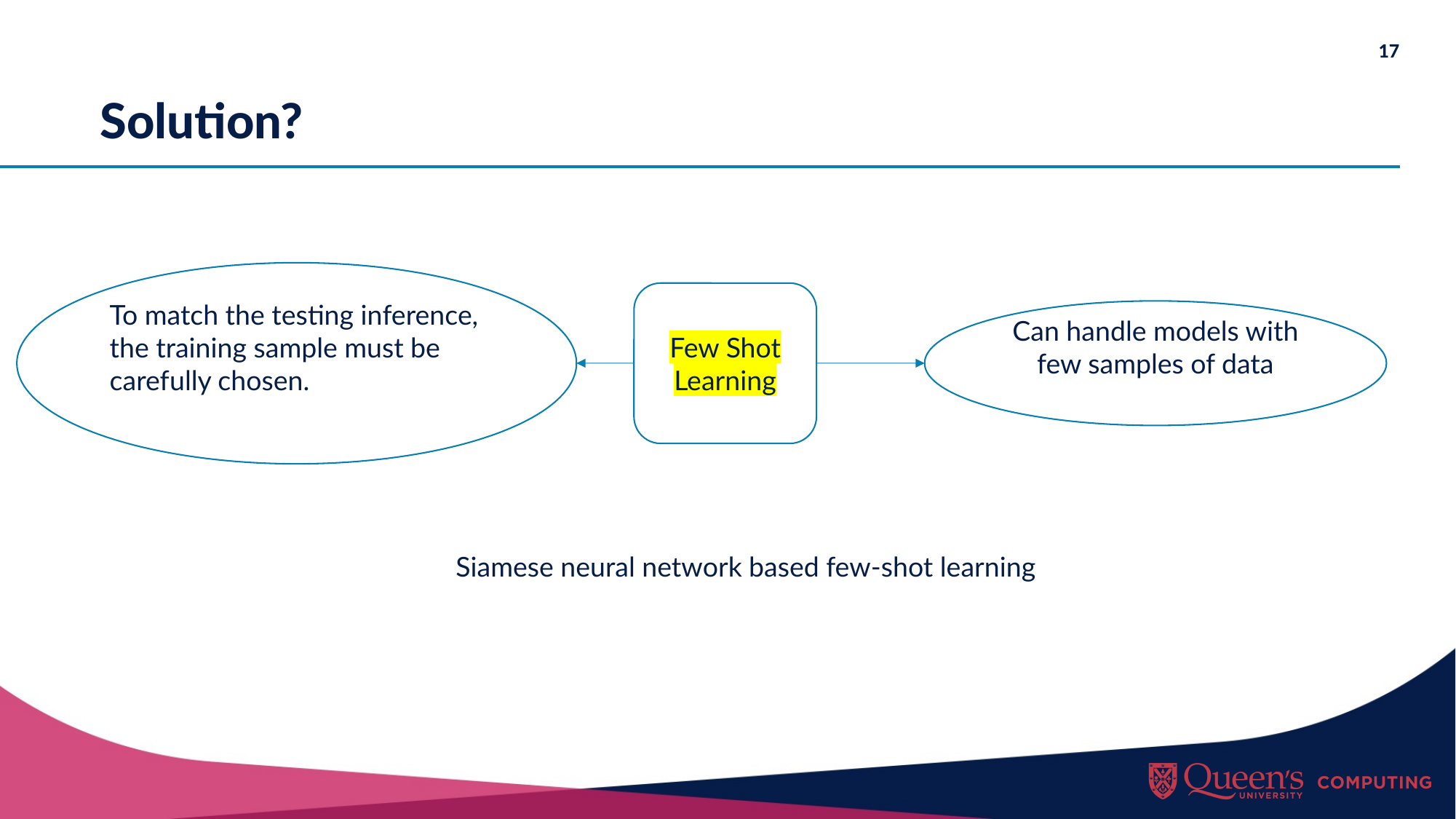

# Solution?
To match the testing inference, the training sample must be carefully chosen.

Few Shot Learning
Can handle models with few samples of data

Siamese neural network based few-shot learning